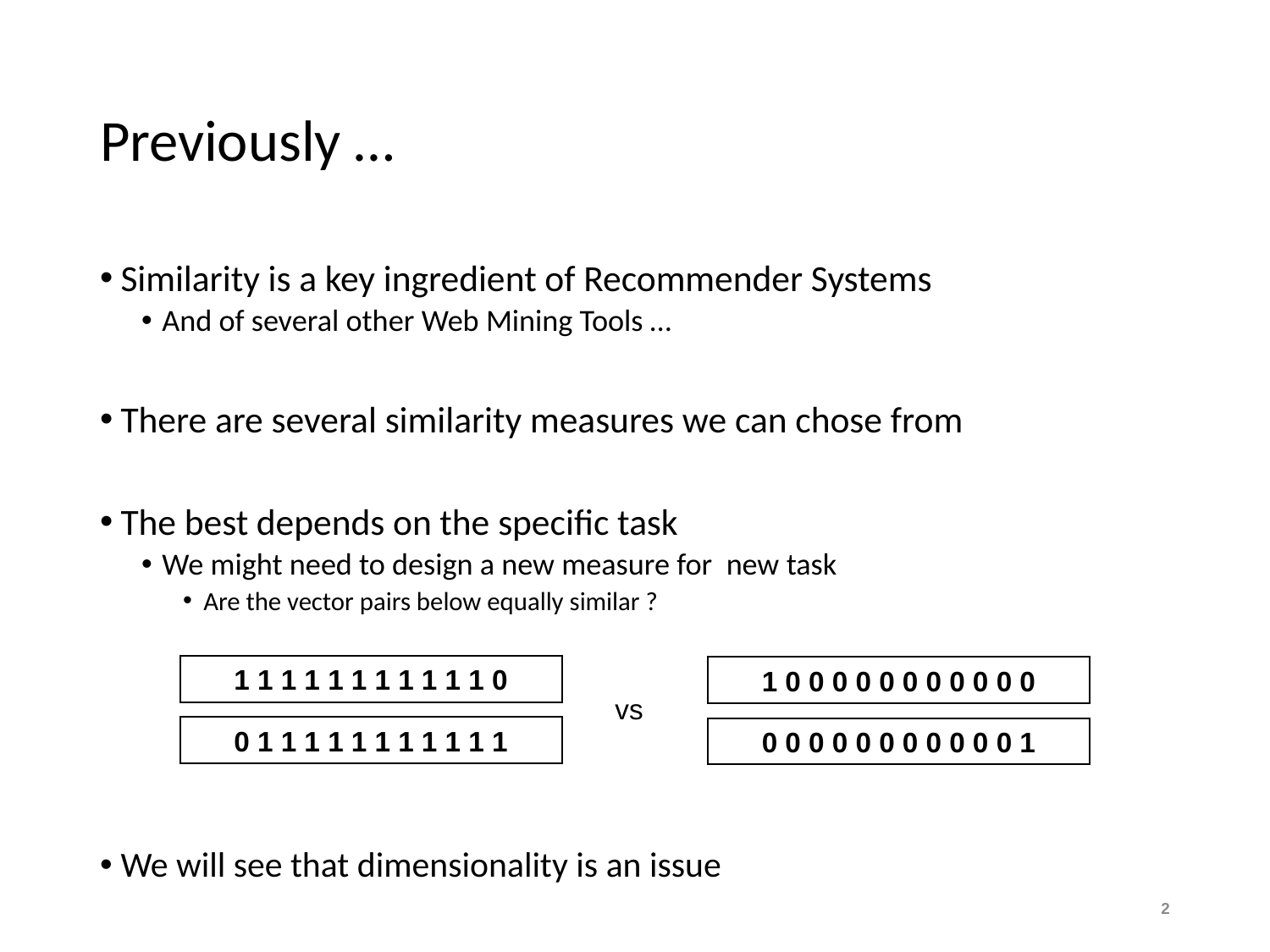

# Previously …
Similarity is a key ingredient of Recommender Systems
And of several other Web Mining Tools …

There are several similarity measures we can chose from

The best depends on the specific task
We might need to design a new measure for  new task
Are the vector pairs below equally similar ?

We will see that dimensionality is an issue
1 1 1 1 1 1 1 1 1 1 1 0
1 0 0 0 0 0 0 0 0 0 0 0
vs
0 1 1 1 1 1 1 1 1 1 1 1
0 0 0 0 0 0 0 0 0 0 0 1
2